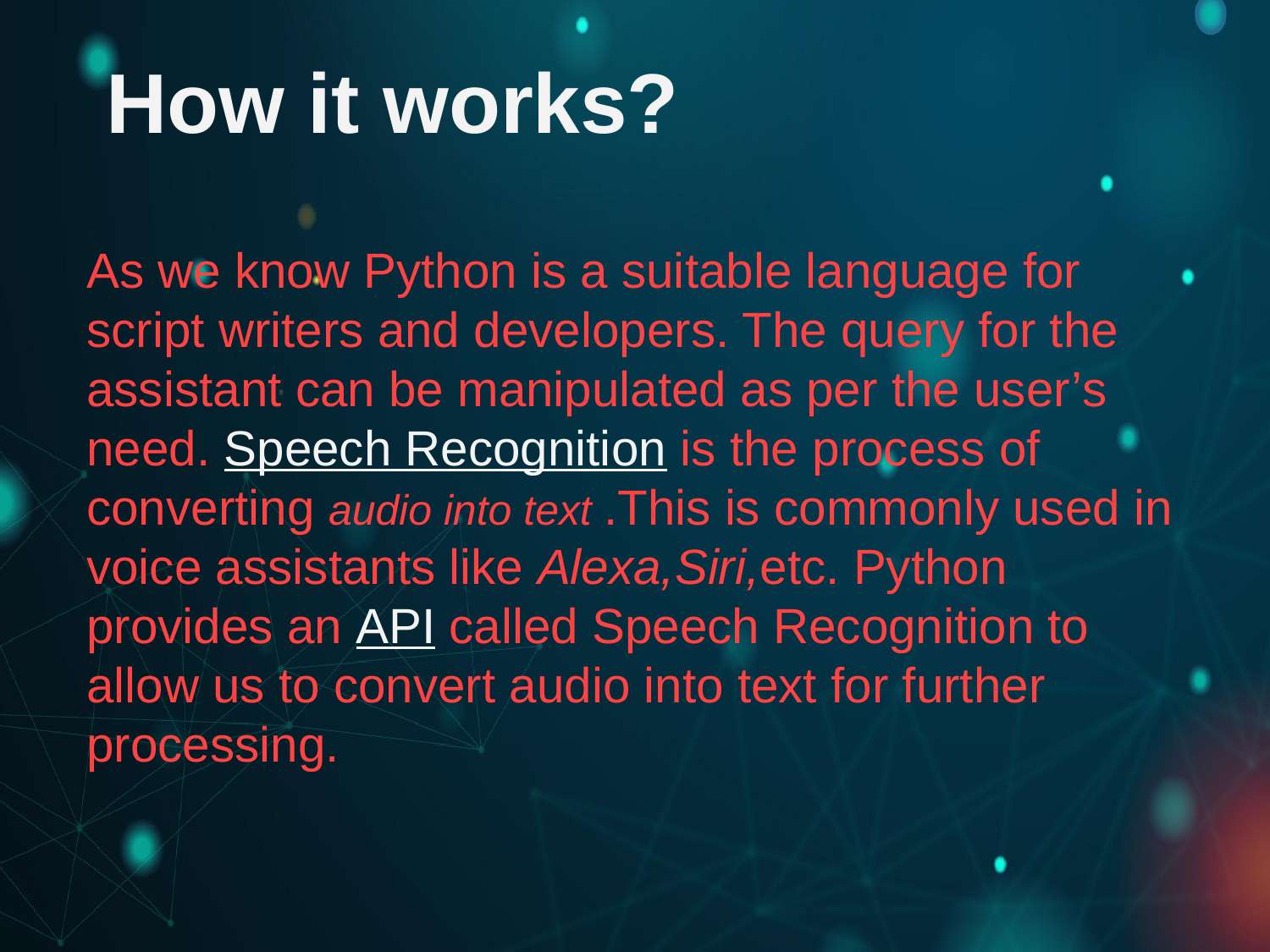

How it works?
As we know Python is a suitable language for script writers and developers. The query for the assistant can be manipulated as per the user’s need. Speech Recognition is the process of converting audio into text .This is commonly used in voice assistants like Alexa,Siri,etc. Python provides an API called Speech Recognition to allow us to convert audio into text for further processing.